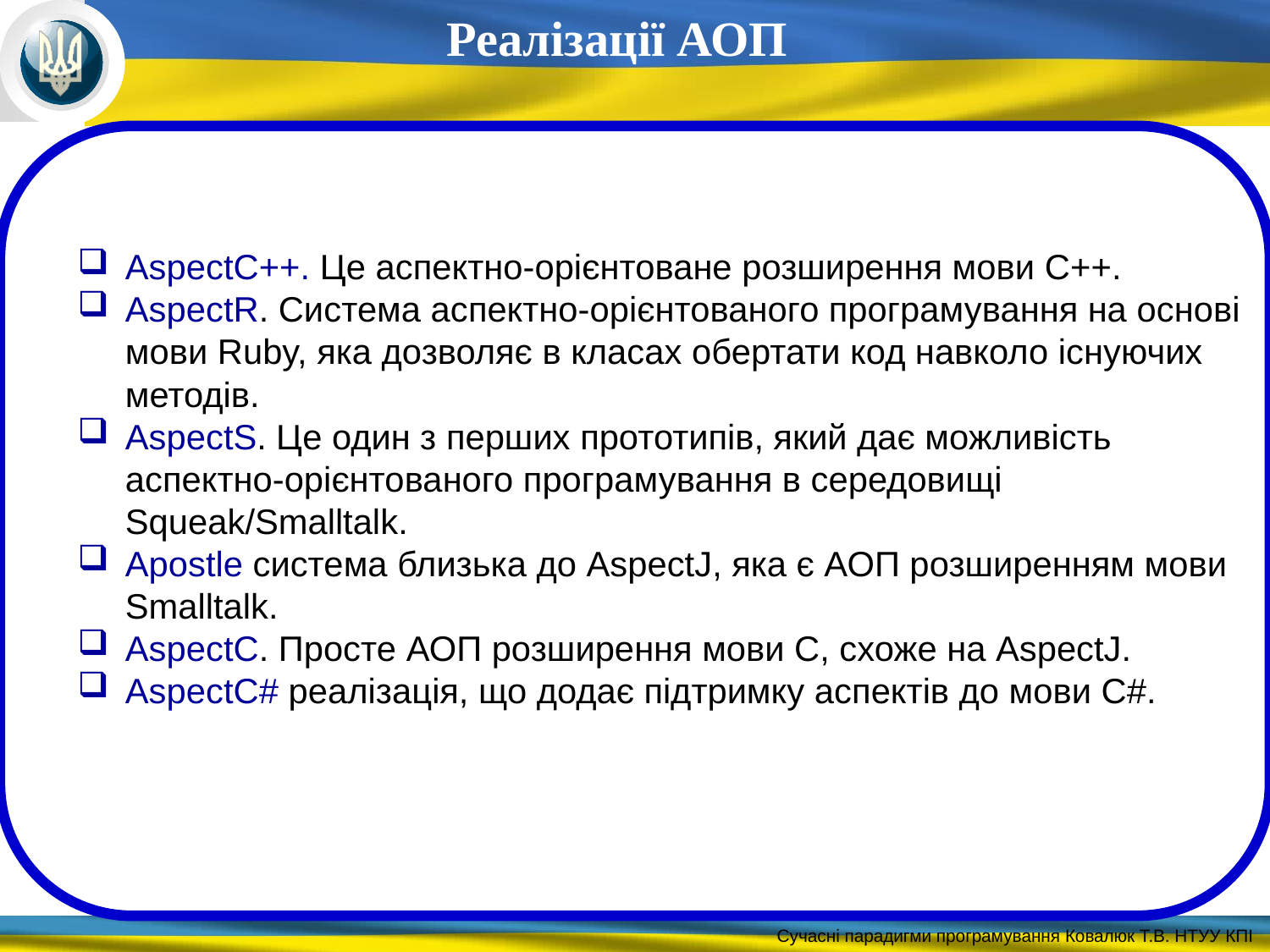

Реалізації АОП

AspectC++. Це аспектно-орієнтоване розширення мови C++.
AspectR. Система аспектно-орієнтованого програмування на основі мови Ruby, яка дозволяє в класах обертати код навколо існуючих методів.
AspectS. Це один з перших прототипів, який дає можливість аспектно-орієнтованого програмування в середовищі Squeak/Smalltalk.
Apostle система близька до AspectJ, яка є АОП розширенням мови Smalltalk.
AspectC. Просте АОП розширення мови С, схоже на AspectJ.
AspectC# реалізація, що додає підтримку аспектів до мови C#.